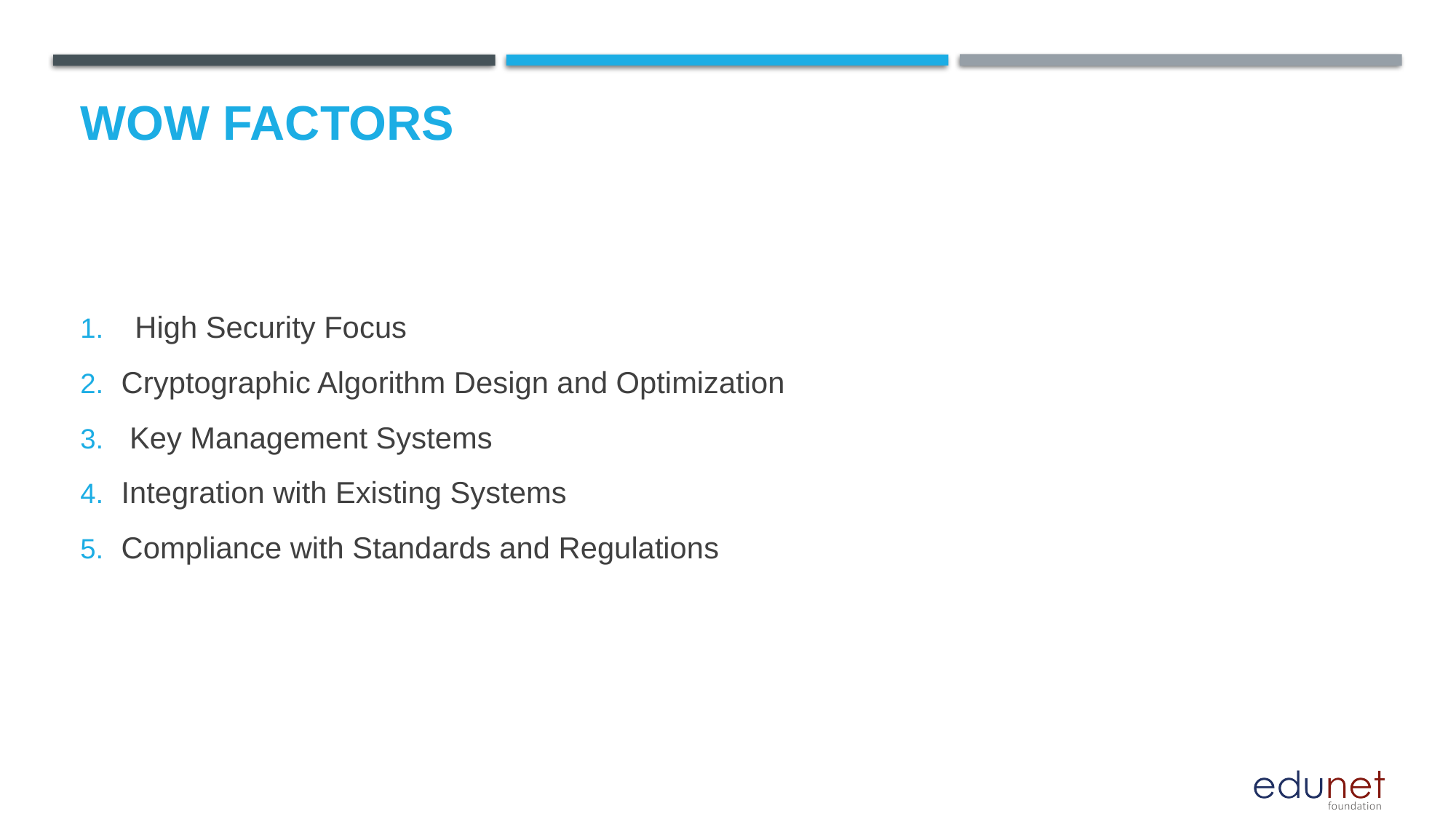

# Wow factors
High Security Focus
Cryptographic Algorithm Design and Optimization
 Key Management Systems
Integration with Existing Systems
Compliance with Standards and Regulations